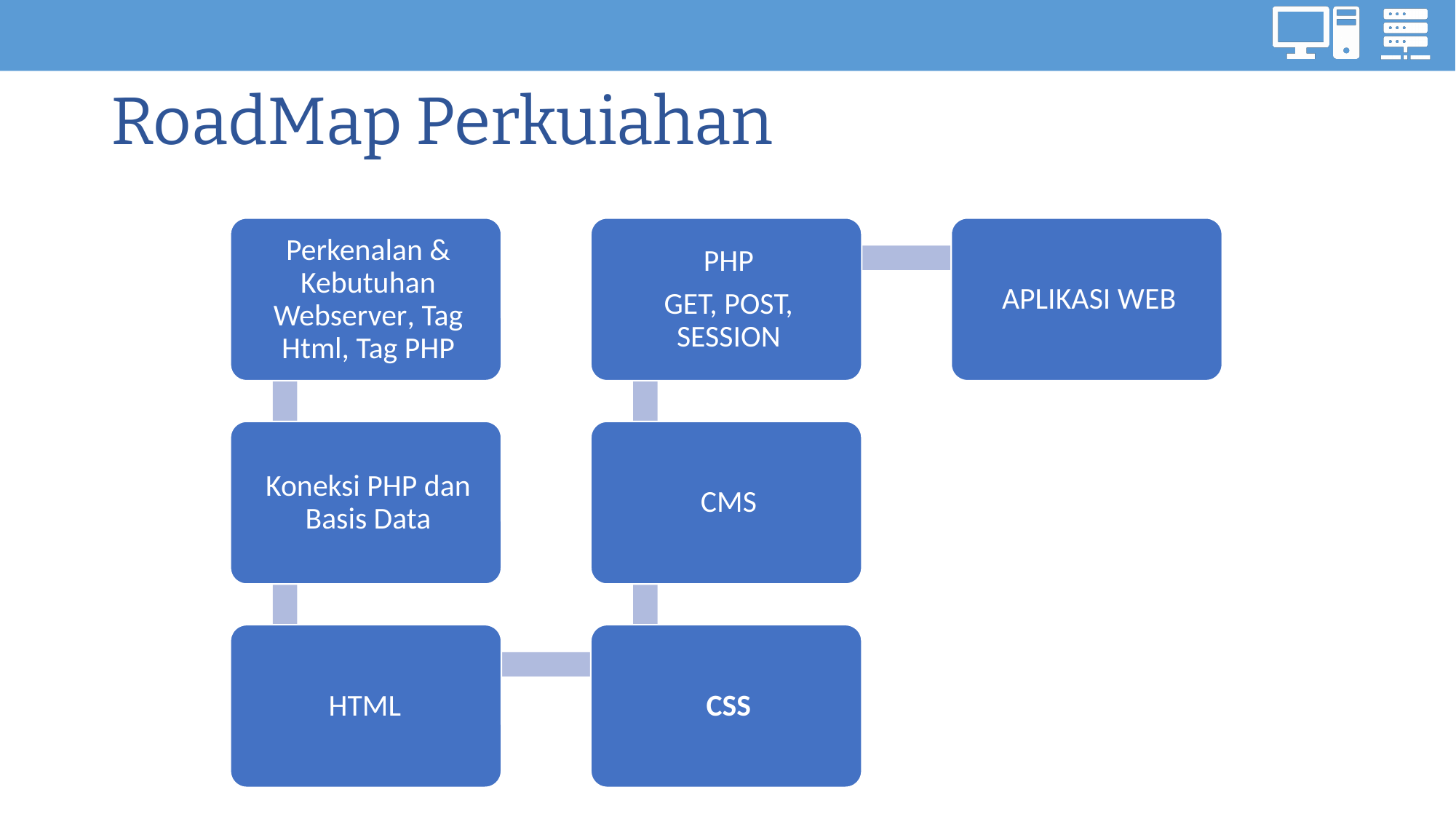

# RoadMap Perkuiahan
Perkenalan & Kebutuhan Webserver, Tag Html, Tag PHP
Koneksi PHP dan Basis Data
HTML
CSS
CMS
PHP
GET, POST, SESSION
APLIKASI WEB